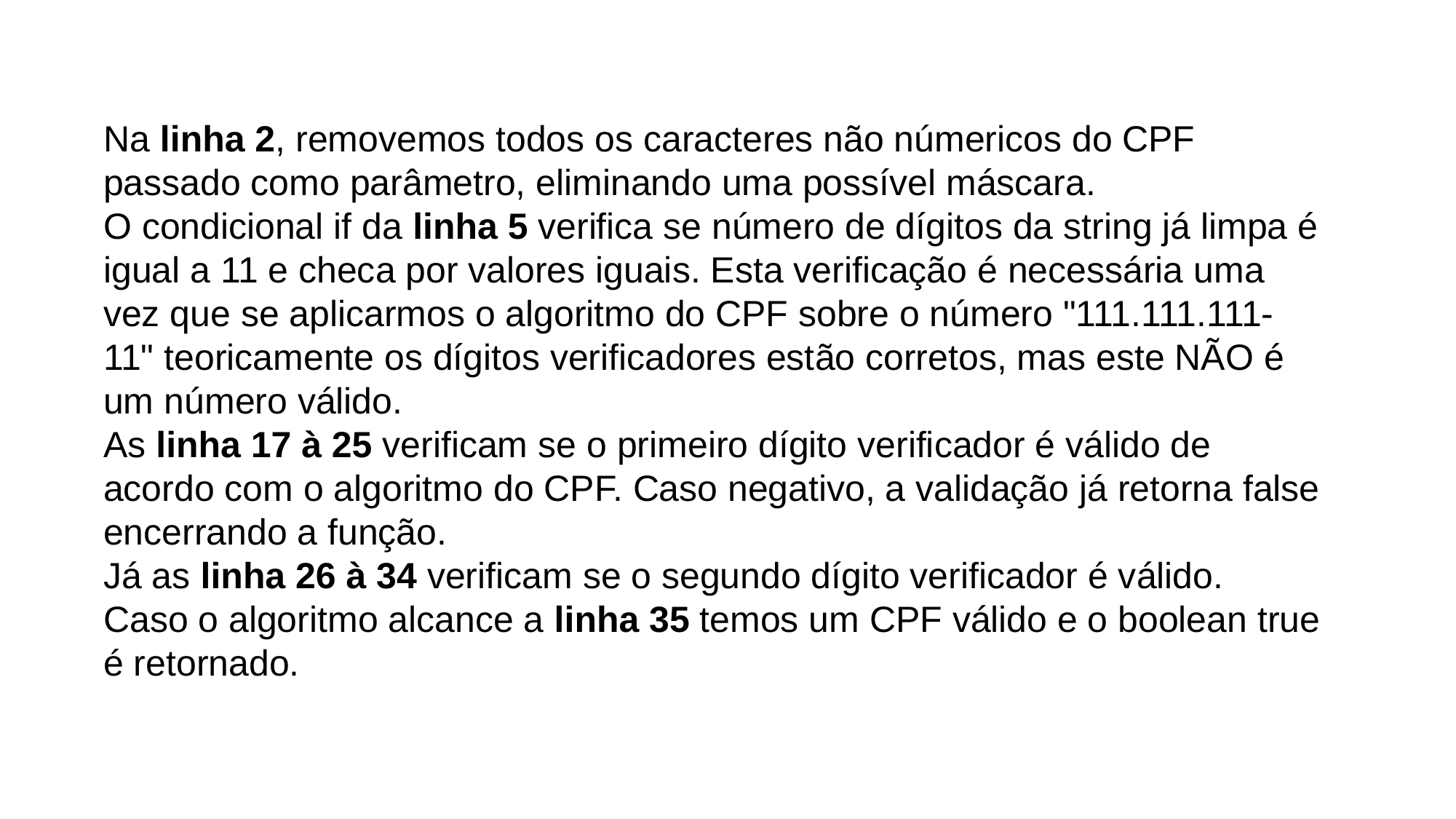

Na linha 2, removemos todos os caracteres não númericos do CPF passado como parâmetro, eliminando uma possível máscara.
O condicional if da linha 5 verifica se número de dígitos da string já limpa é igual a 11 e checa por valores iguais. Esta verificação é necessária uma vez que se aplicarmos o algoritmo do CPF sobre o número "111.111.111-11" teoricamente os dígitos verificadores estão corretos, mas este NÃO é um número válido.
As linha 17 à 25 verificam se o primeiro dígito verificador é válido de acordo com o algoritmo do CPF. Caso negativo, a validação já retorna false encerrando a função.
Já as linha 26 à 34 verificam se o segundo dígito verificador é válido.
Caso o algoritmo alcance a linha 35 temos um CPF válido e o boolean true é retornado.